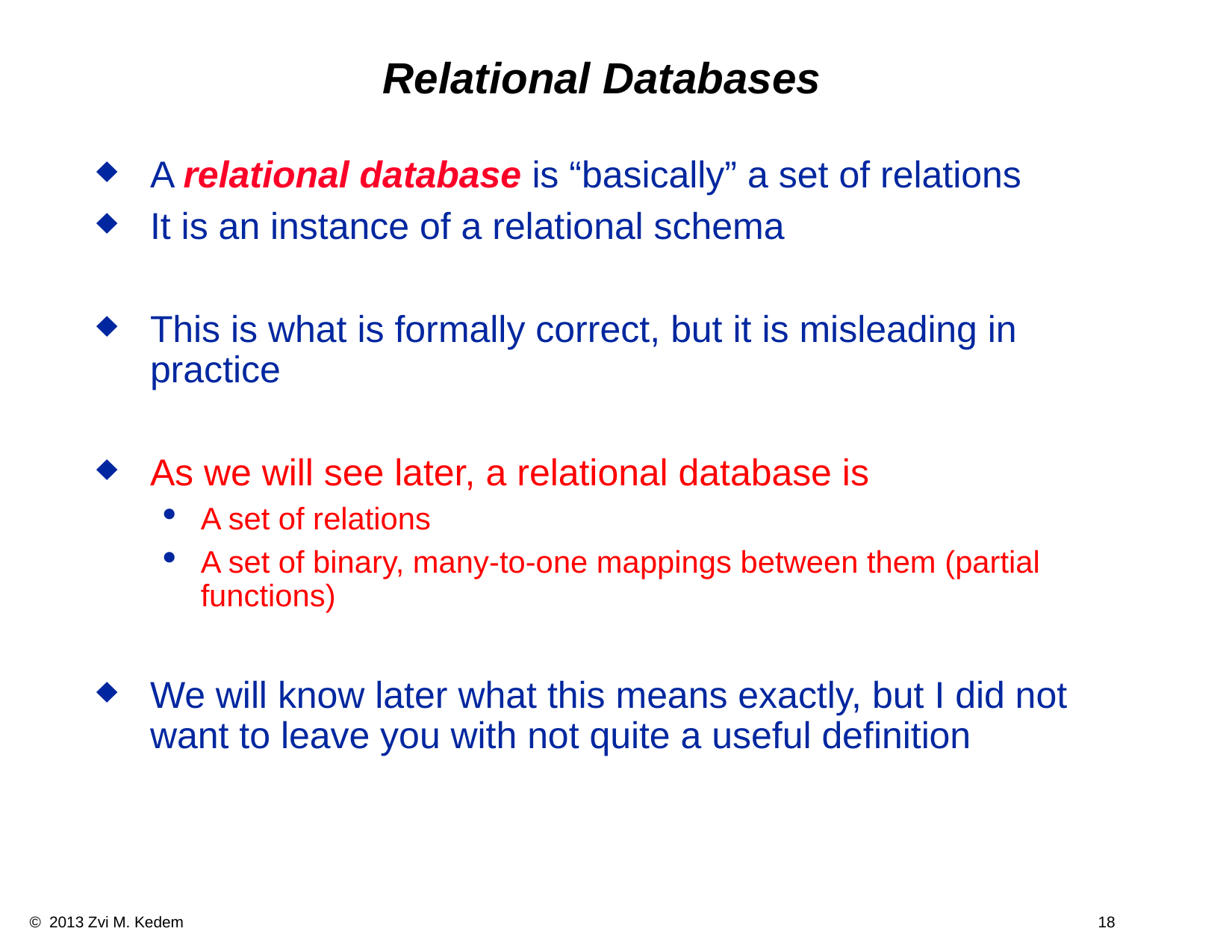

# Relational Databases
A relational database is “basically” a set of relations
It is an instance of a relational schema

This is what is formally correct, but it is misleading in practice

As we will see later, a relational database is
A set of relations
A set of binary, many-to-one mappings between them (partial functions)

We will know later what this means exactly, but I did not want to leave you with not quite a useful definition